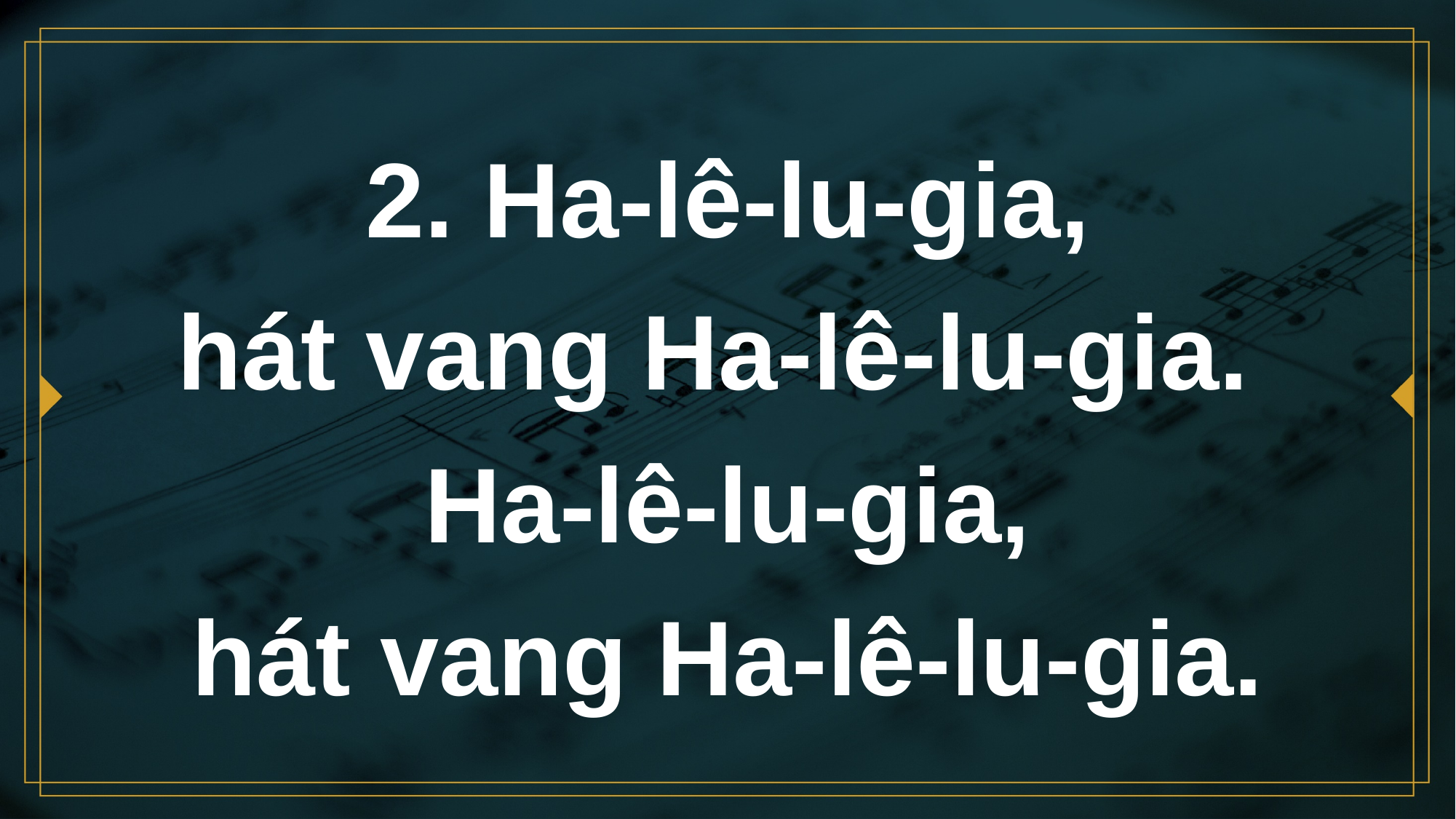

# 2. Ha-lê-lu-gia, hát vang Ha-lê-lu-gia. Ha-lê-lu-gia, hát vang Ha-lê-lu-gia.